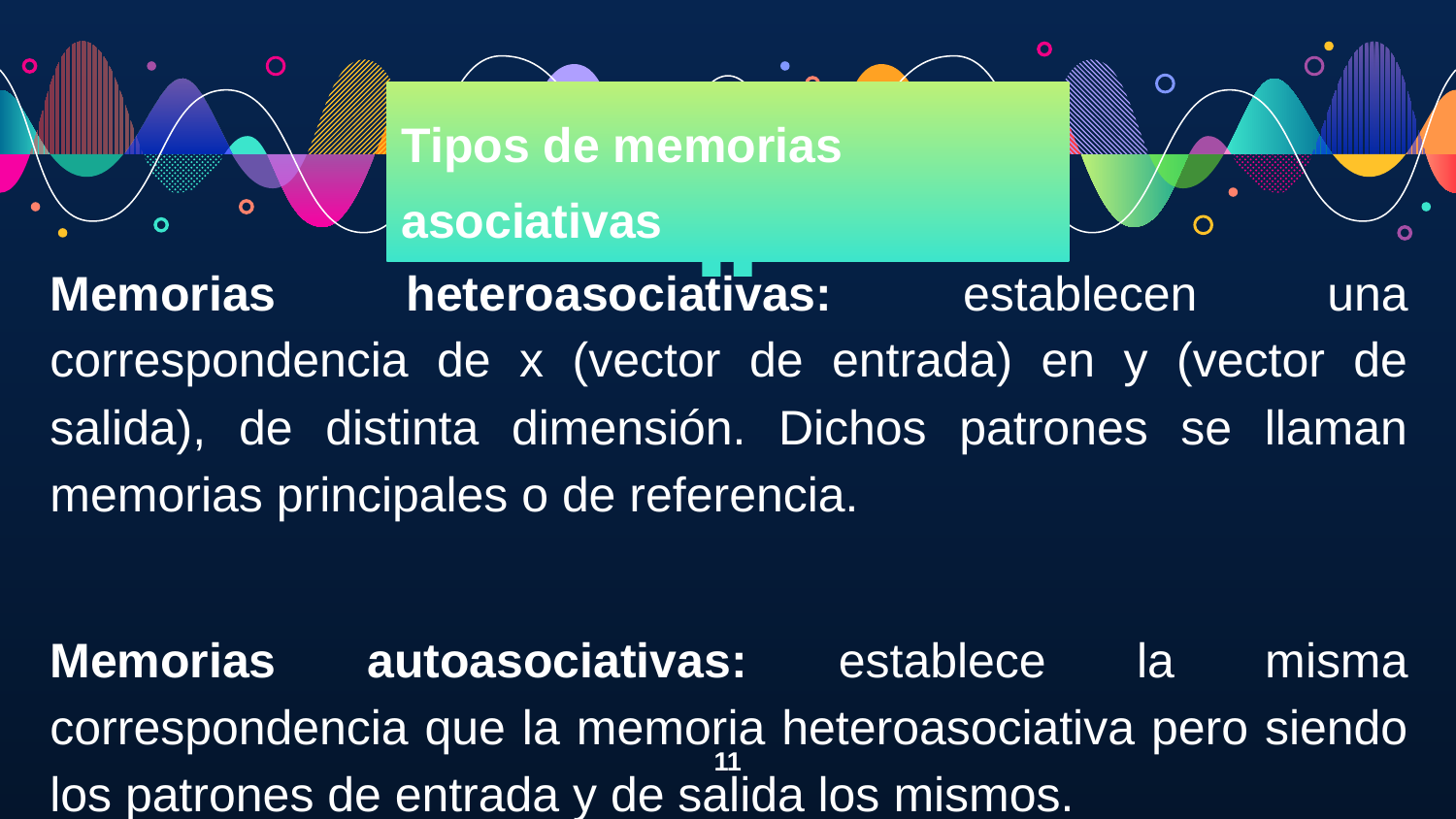

Tipos de memorias asociativas
Memorias heteroasociativas: establecen una correspondencia de x (vector de entrada) en y (vector de salida), de distinta dimensión. Dichos patrones se llaman memorias principales o de referencia.

Memorias autoasociativas: establece la misma correspondencia que la memoria heteroasociativa pero siendo los patrones de entrada y de salida los mismos.

11